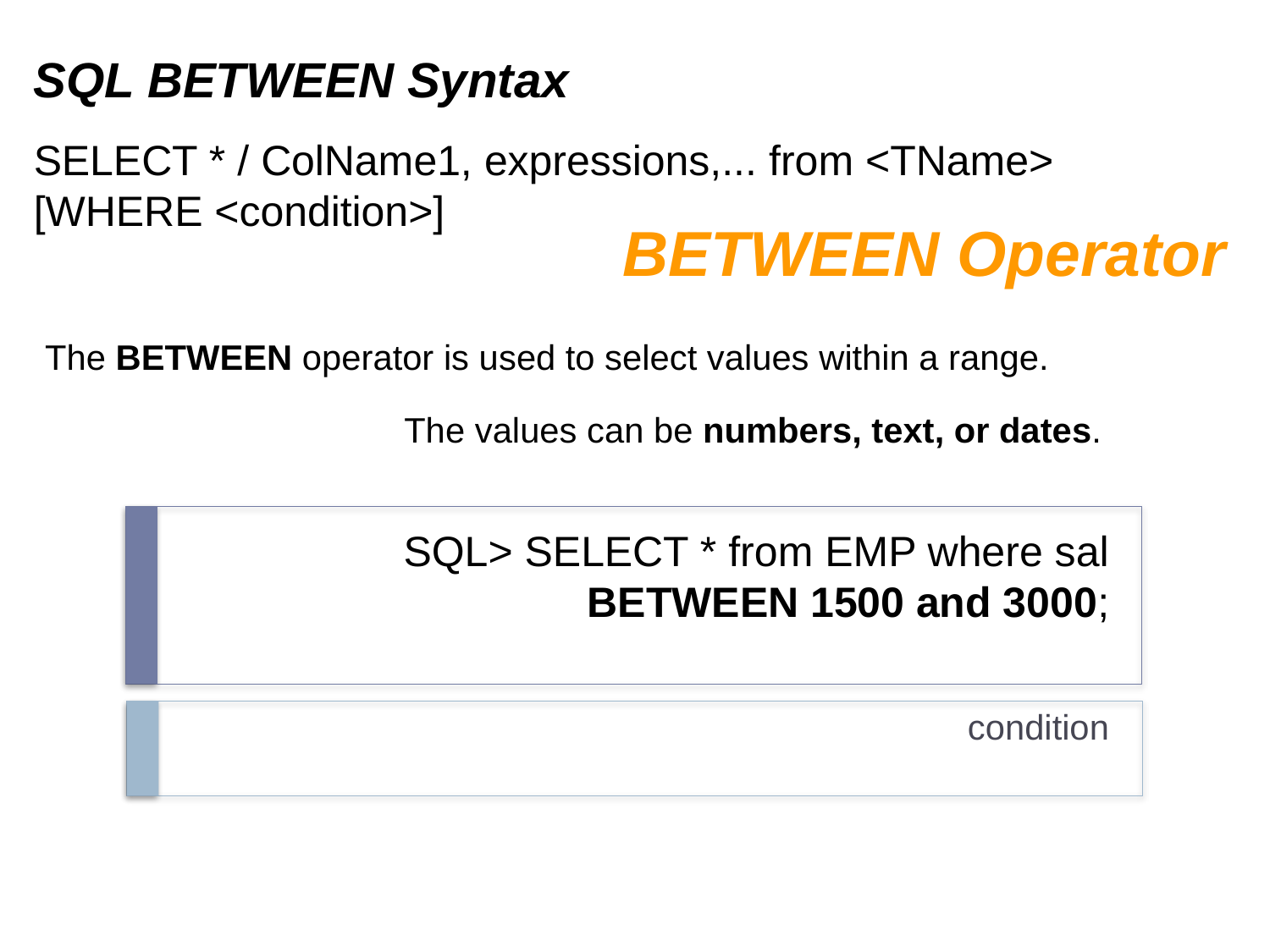

SQL BETWEEN Syntax
SELECT * / ColName1, expressions,... from <TName>
[WHERE <condition>]
BETWEEN Operator
The BETWEEN operator is used to select values within a range.
The values can be numbers, text, or dates.
# SQL> SELECT * from EMP where sal BETWEEN 1500 and 3000;
condition